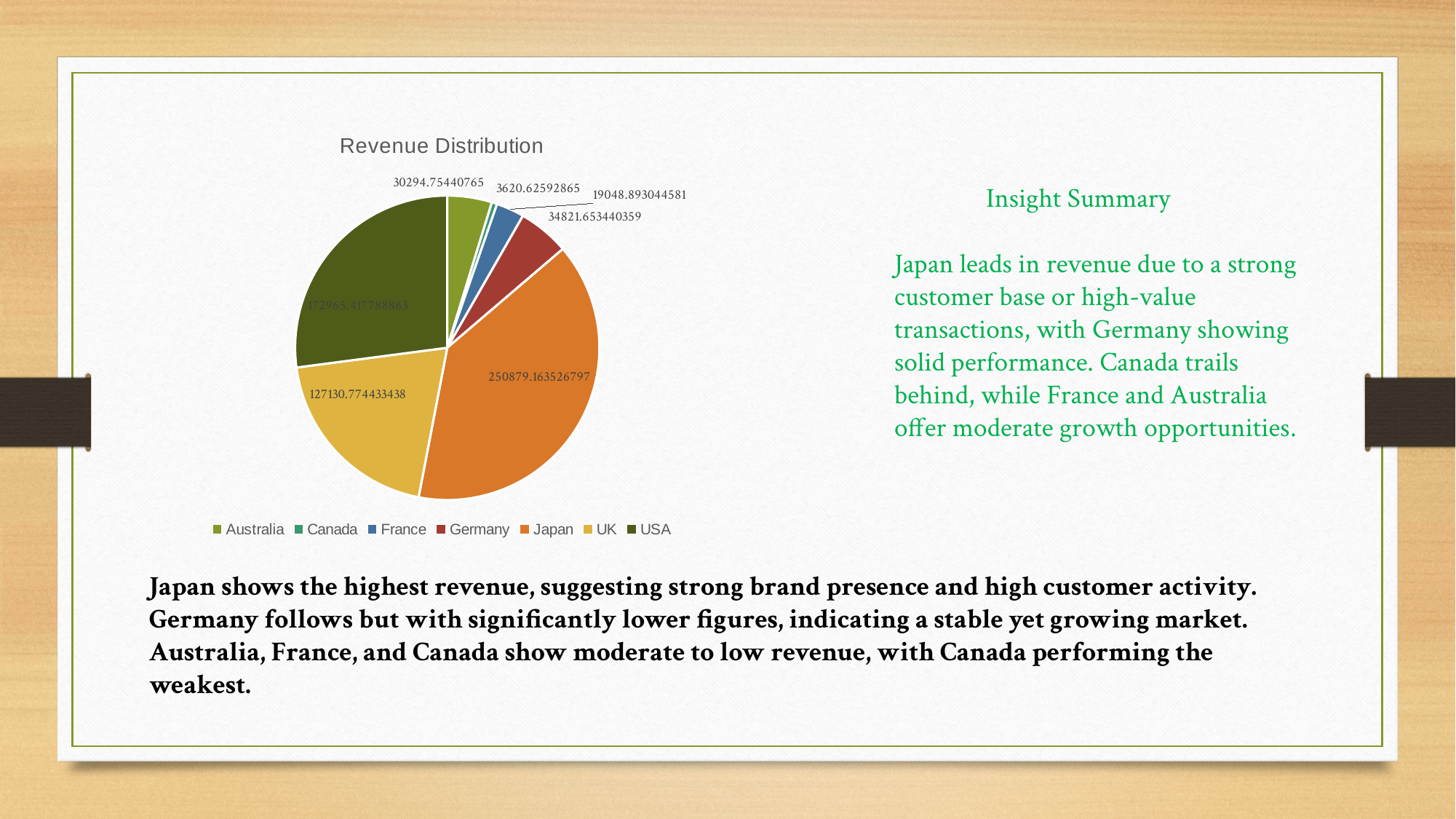

### Chart: Revenue Distribution

| Category |  |
|---|---|
| Australia | 30294.75440764999 |
| Canada | 3620.6259286500003 |
| France | 19048.893044581004 |
| Germany | 34821.653440359005 |
| Japan | 250879.16352679694 |
| UK | 127130.77443343801 |
| USA | 172965.417788863 |
            Insight Summary

Japan leads in revenue due to a strong customer base or high-value transactions, with Germany showing solid performance. Canada trails behind, while France and Australia offer moderate growth opportunities.
Japan shows the highest revenue, suggesting strong brand presence and high customer activity. Germany follows but with significantly lower figures, indicating a stable yet growing market. Australia, France, and Canada show moderate to low revenue, with Canada performing the weakest.